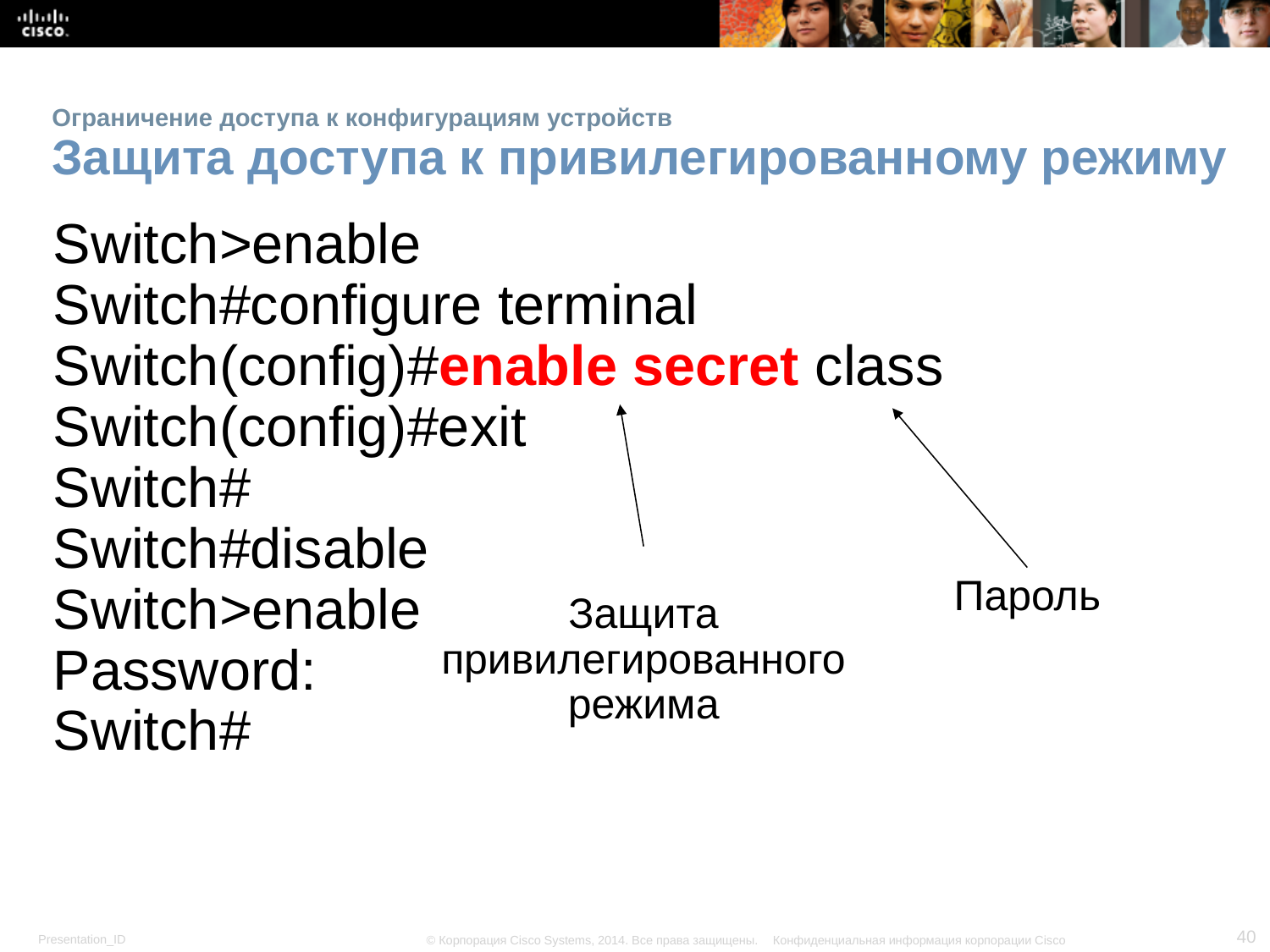

# Ограничение доступа к конфигурациям устройств Защита доступа к привилегированному режиму
Switch>enable
Switch#configure terminal
Switch(config)#enable secret class
Switch(config)#exit
Switch#
Switch#disable
Switch>enable
Password:
Switch#
Пароль
Защита привилегированного режима